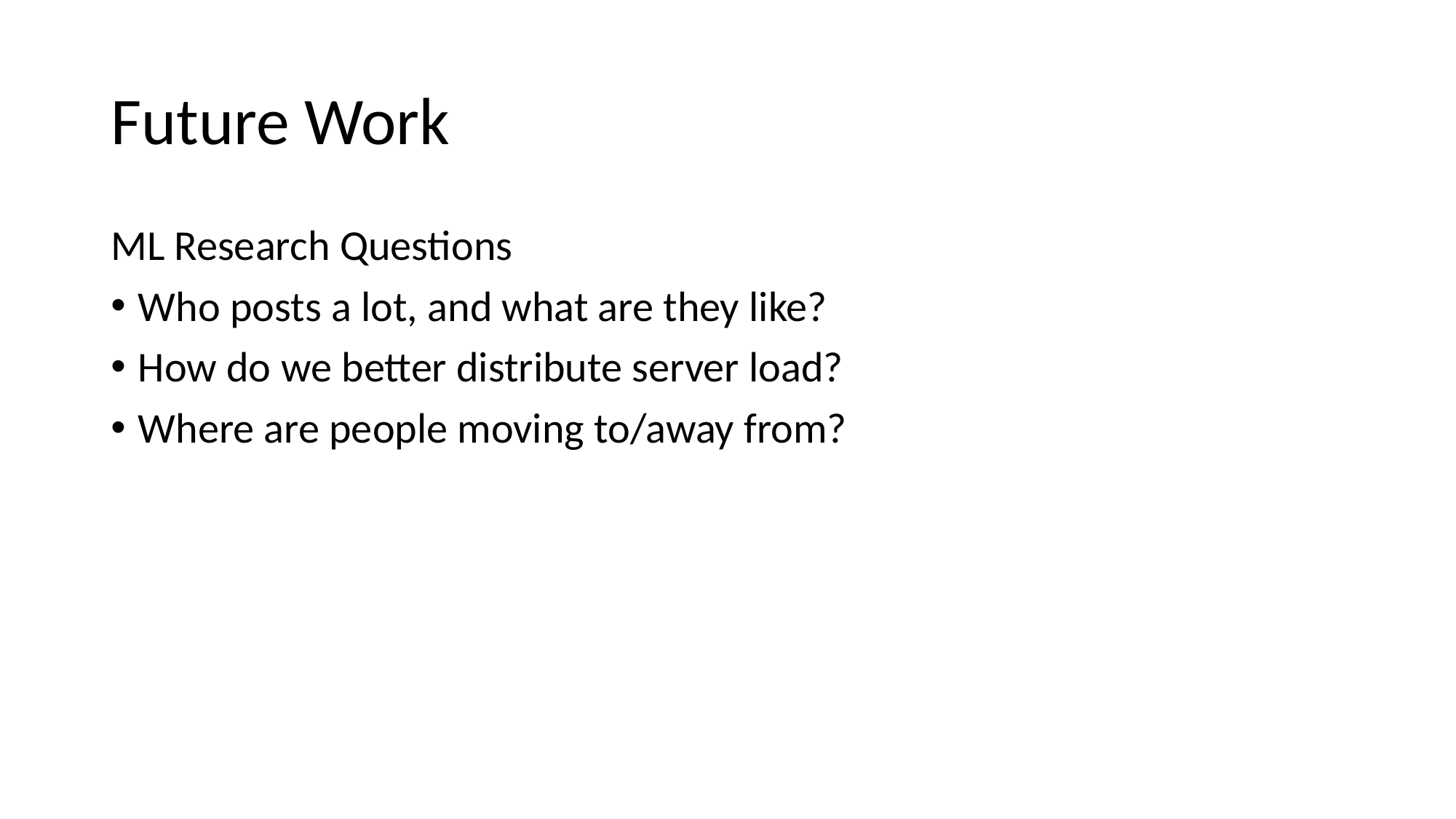

# Future Work
ML Research Questions
Who posts a lot, and what are they like?
How do we better distribute server load?
Where are people moving to/away from?